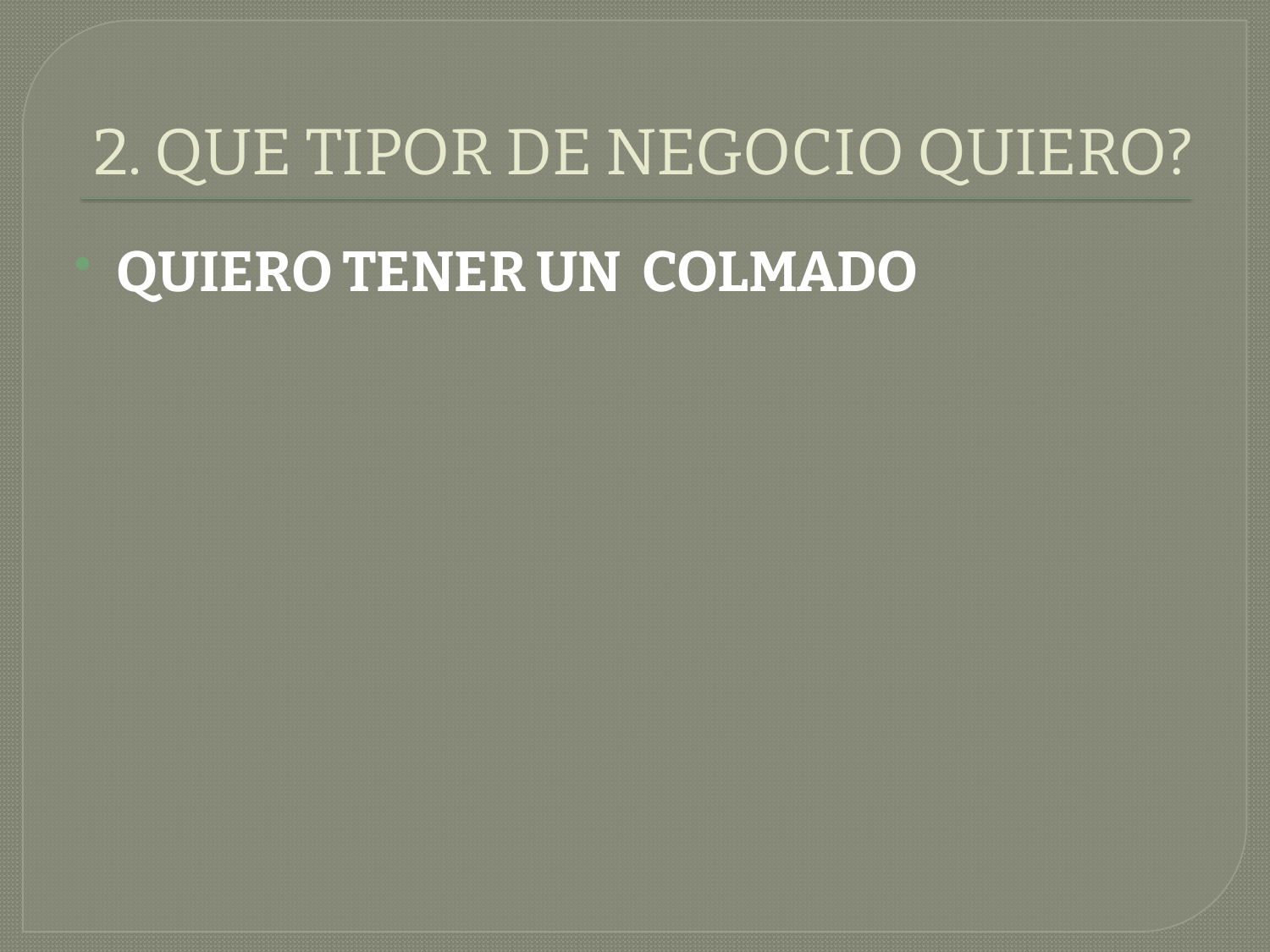

# 2. QUE TIPOR DE NEGOCIO QUIERO?
QUIERO TENER UN  COLMADO